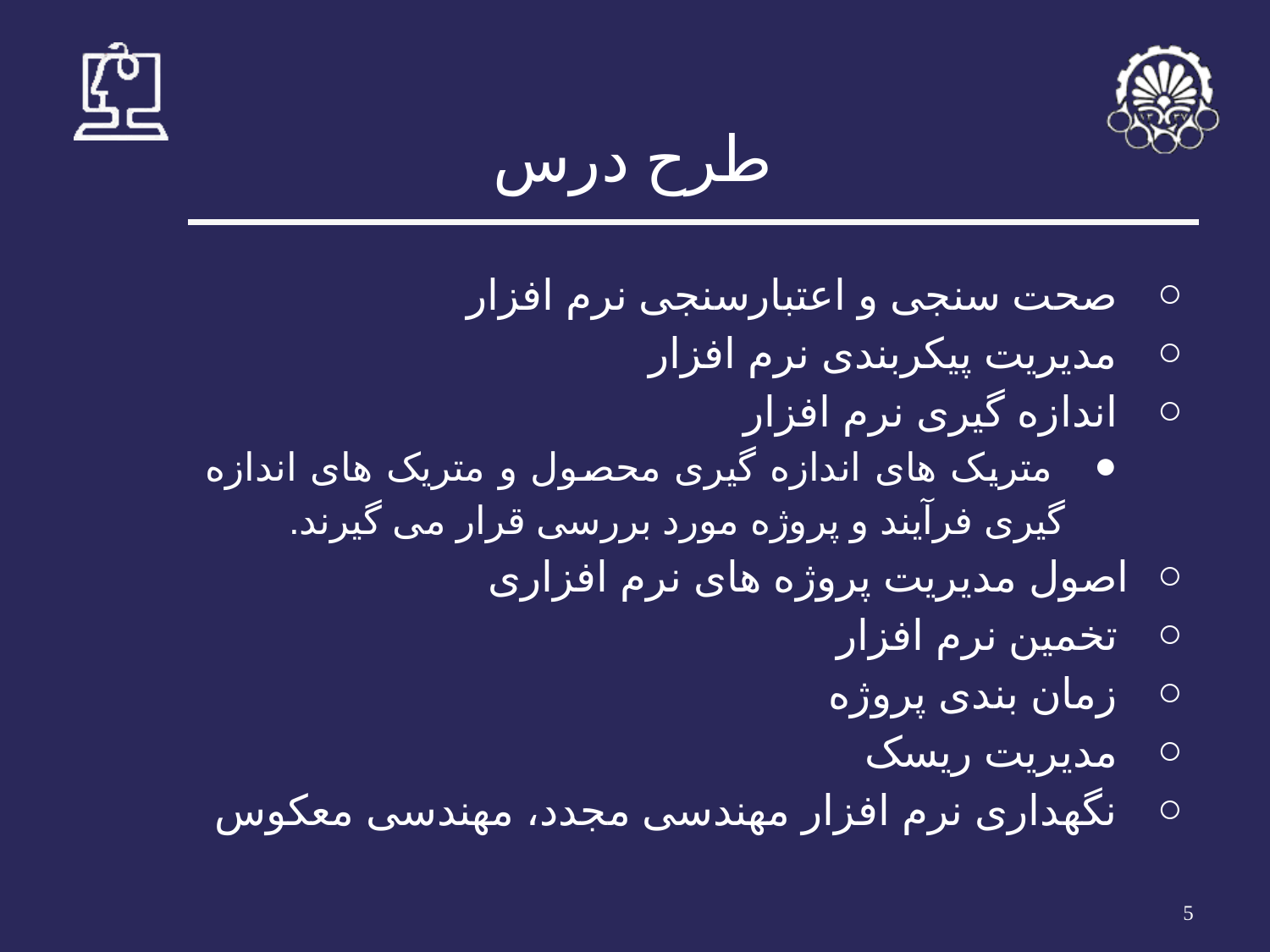

# طرح درس
 صحت سنجی و اعتبارسنجی نرم افزار
 مدیریت پیکربندی نرم افزار
 اندازه گیری نرم افزار
 متریک های اندازه گیری محصول و متریک های اندازه گیری فرآیند و پروژه مورد بررسی قرار می گیرند.
اصول مدیریت پروژه های نرم افزاری
 تخمین نرم افزار
 زمان بندی پروژه
 مدیریت ریسک
 نگهداری نرم افزار مهندسی مجدد، مهندسی معکوس
5